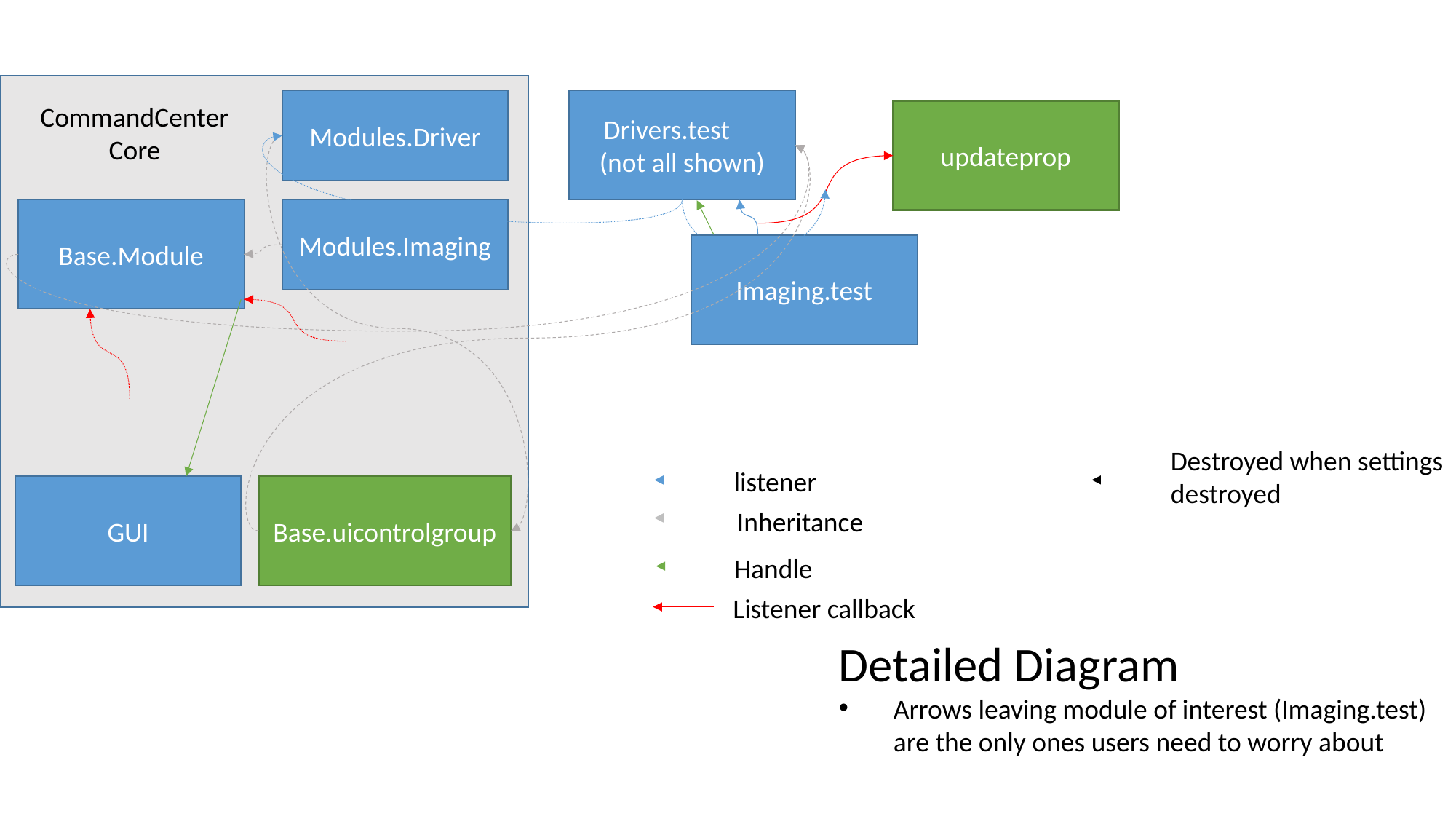

Modules.Driver
Drivers.test      (not all shown)
CommandCenter
Core
updateprop
Base.Module
Modules.Imaging
Imaging.test
Destroyed when settings destroyed
listener
GUI
Base.uicontrolgroup
Inheritance
Handle
Listener callback
Detailed Diagram
Arrows leaving module of interest (Imaging.test) are the only ones users need to worry about